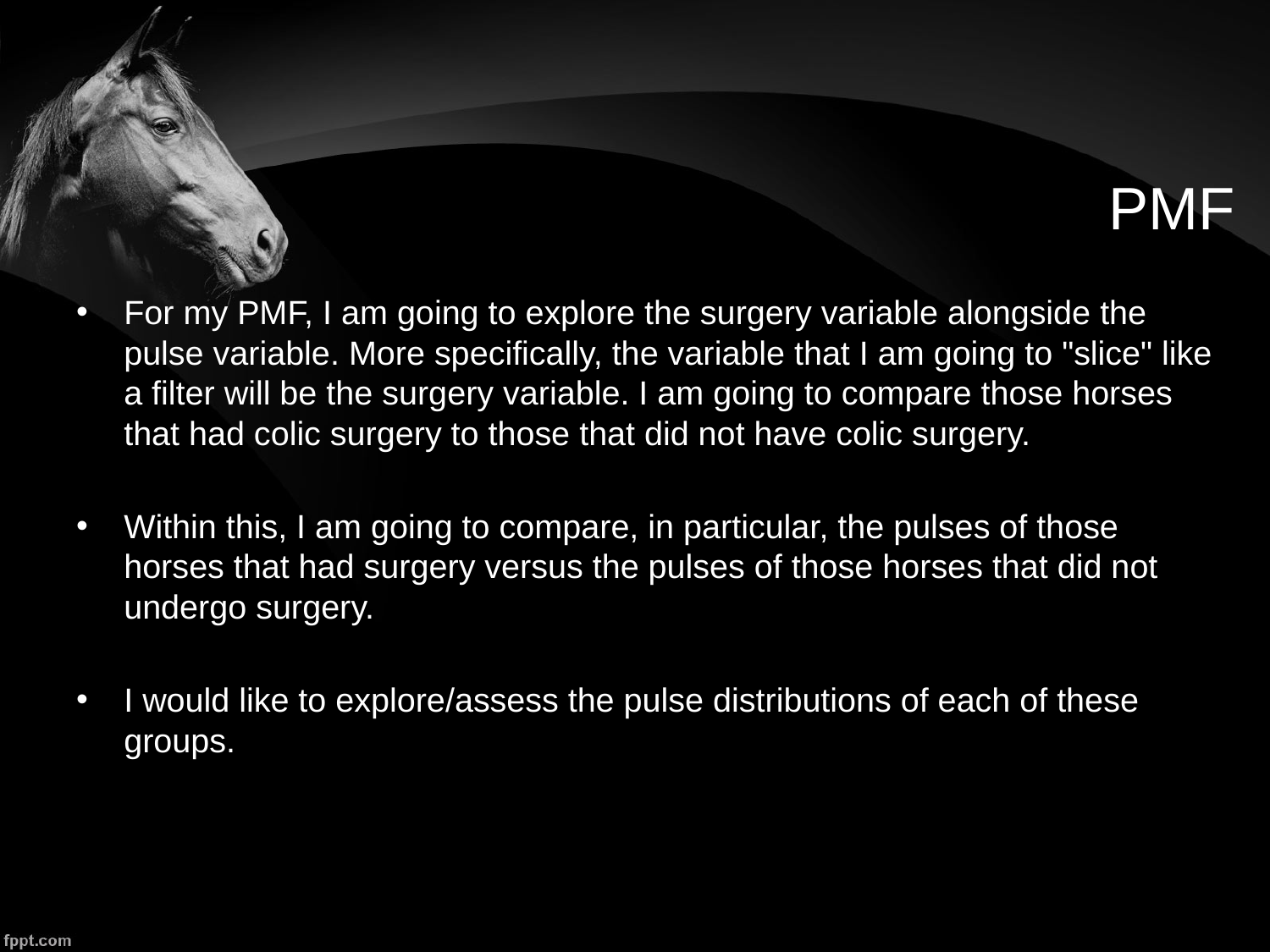

# PMF
For my PMF, I am going to explore the surgery variable alongside the pulse variable. More specifically, the variable that I am going to "slice" like a filter will be the surgery variable. I am going to compare those horses that had colic surgery to those that did not have colic surgery.

Within this, I am going to compare, in particular, the pulses of those horses that had surgery versus the pulses of those horses that did not undergo surgery.

I would like to explore/assess the pulse distributions of each of these groups.